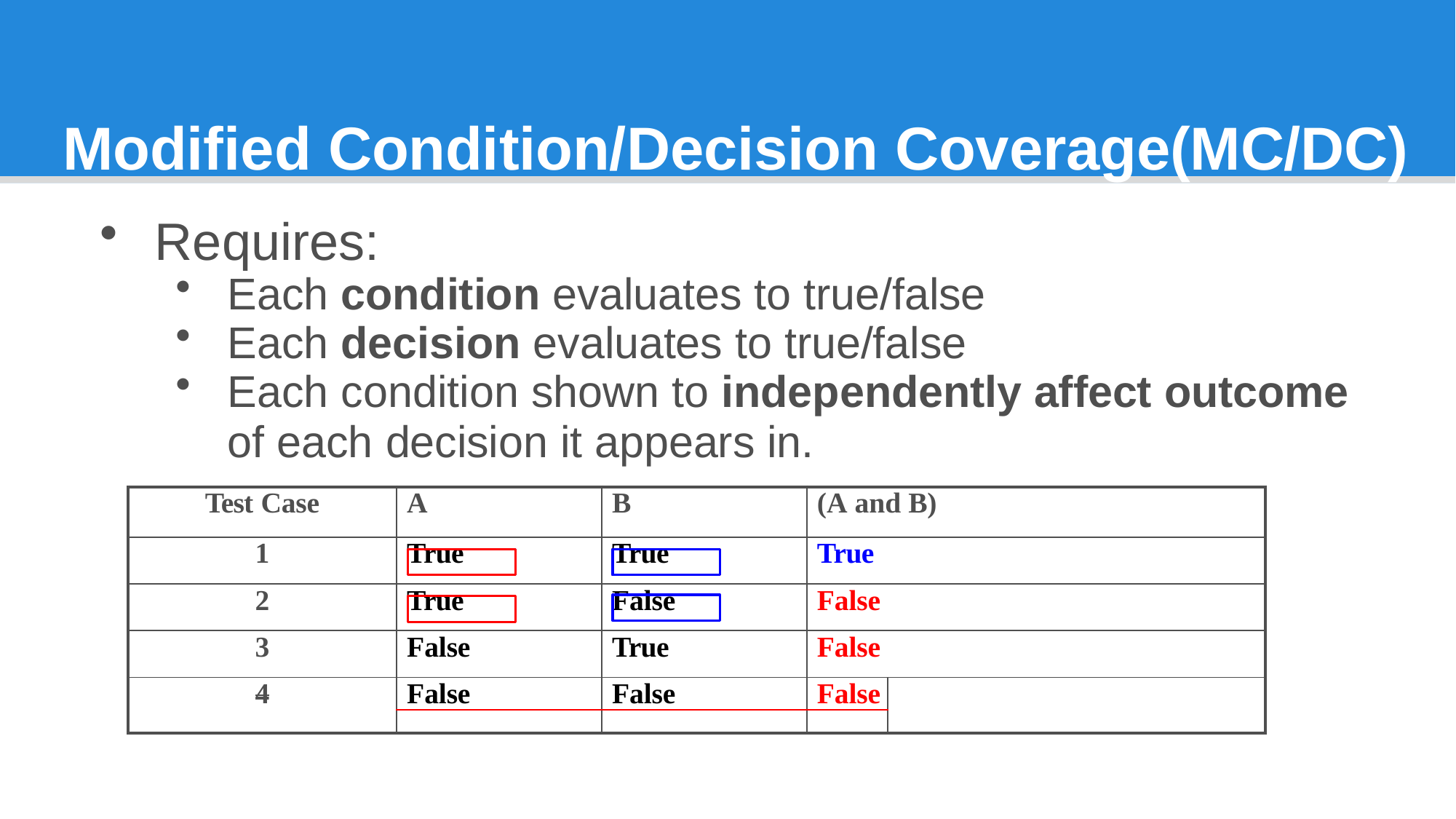

# Modified Condition/Decision Coverage(MC/DC)
Requires:
Each condition evaluates to true/false
Each decision evaluates to true/false
Each condition shown to independently affect outcome
of each decision it appears in.
| Test Case | A | B | (A and B) |  |
| --- | --- | --- | --- | --- |
| 1 | True | True | True |  |
| 2 | True | False | False |  |
| 3 | False | True | False |  |
| 4 | False | False | False |  |
|  |  |  |  |  |

31